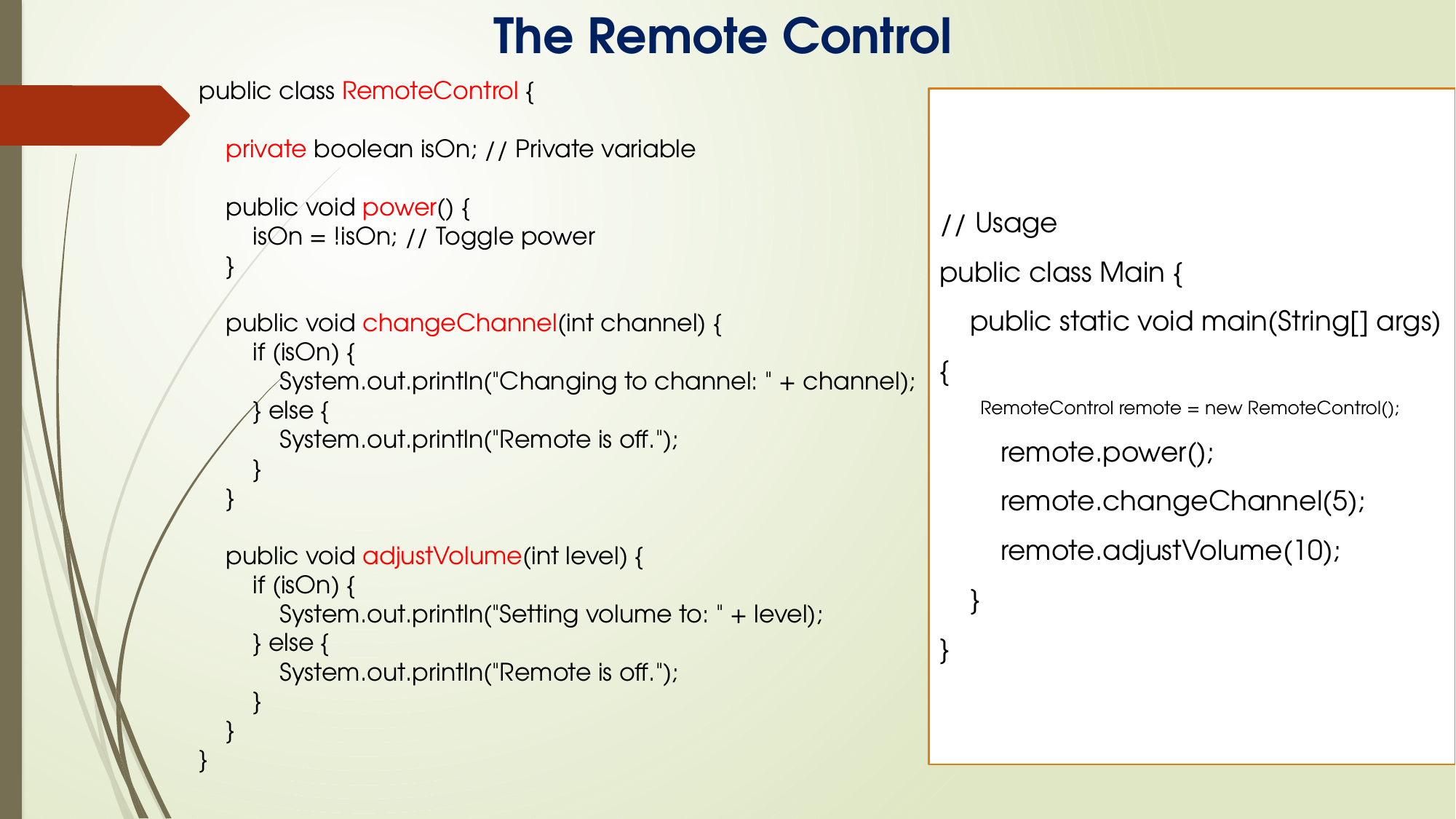

The Remote Control
public class RemoteControl {

    private boolean isOn; // Private variable

    public void power() {
        isOn = !isOn; // Toggle power
    }

    public void changeChannel(int channel) {
        if (isOn) {
            System.out.println("Changing to channel: " + channel);
        } else {
            System.out.println("Remote is off.");
        }
    }

    public void adjustVolume(int level) {
        if (isOn) {
            System.out.println("Setting volume to: " + level);
        } else {
            System.out.println("Remote is off.");
        }
    }
}

// Usage
public class Main {
    public static void main(String[] args) {
        RemoteControl remote = new RemoteControl();
        remote.power();
        remote.changeChannel(5);
        remote.adjustVolume(10);
    }
}